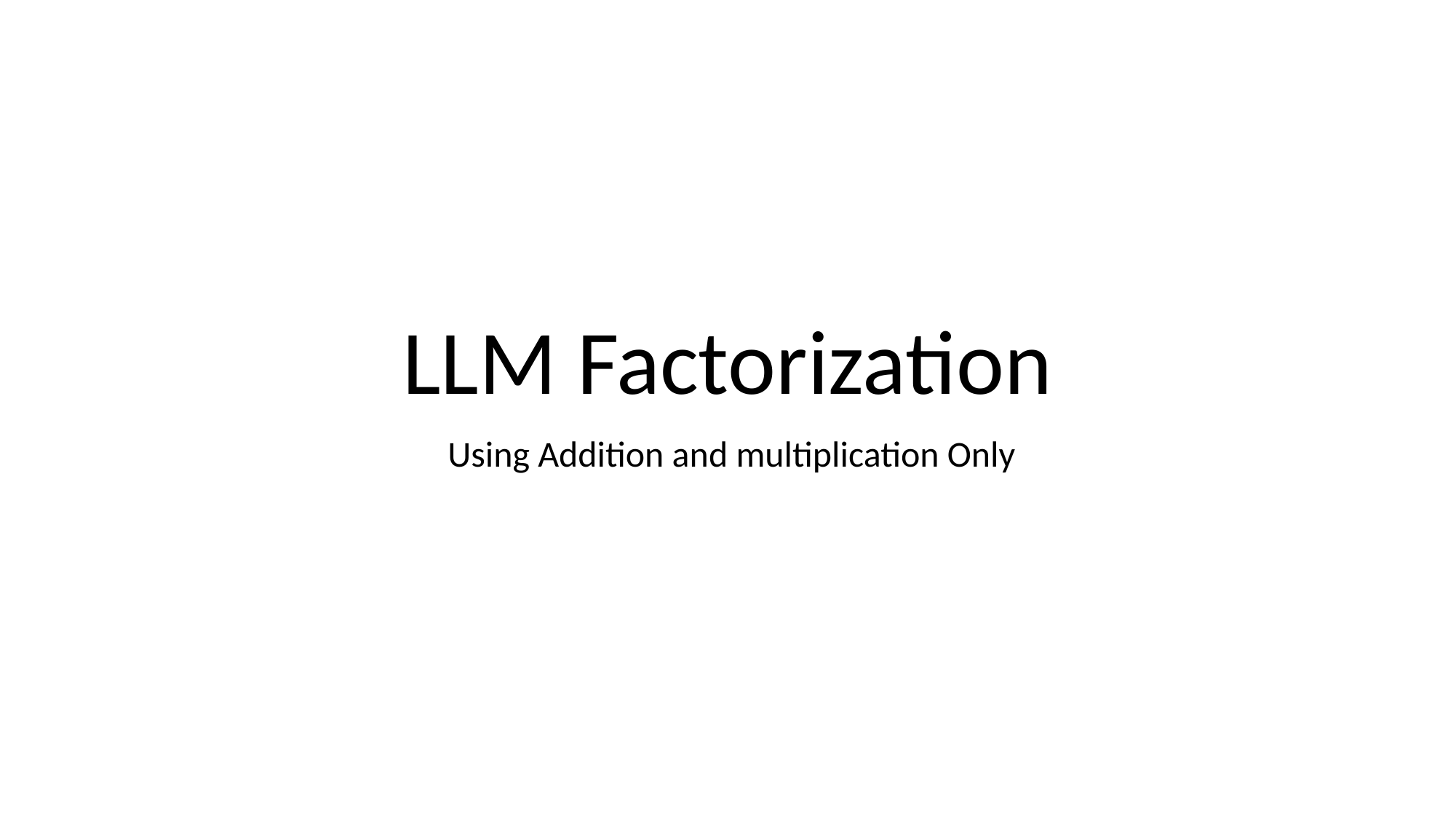

# LLM Factorization
 Using Addition and multiplication Only